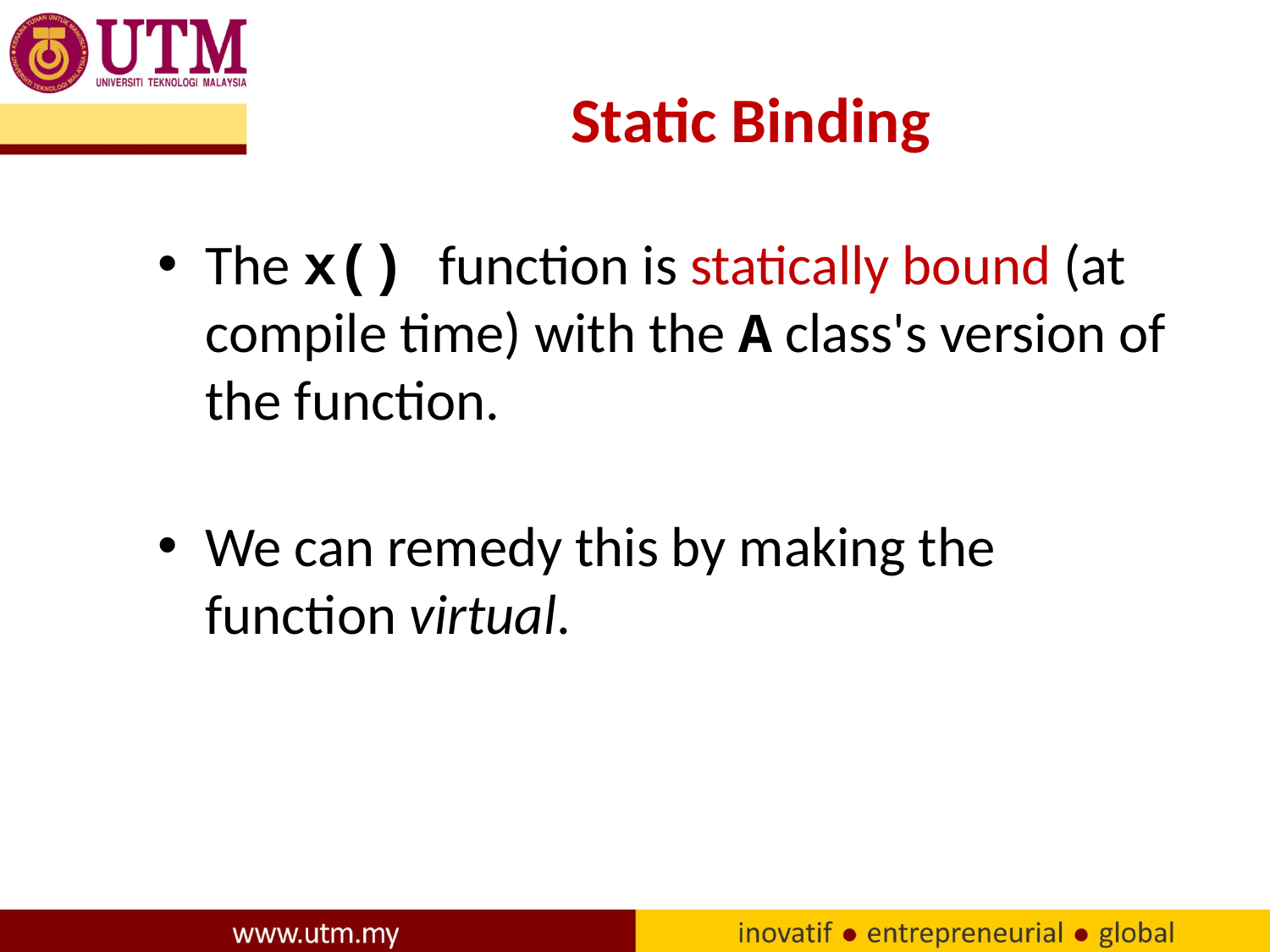

# Static Binding
The x() function is statically bound (at compile time) with the A class's version of the function.
We can remedy this by making the function virtual.